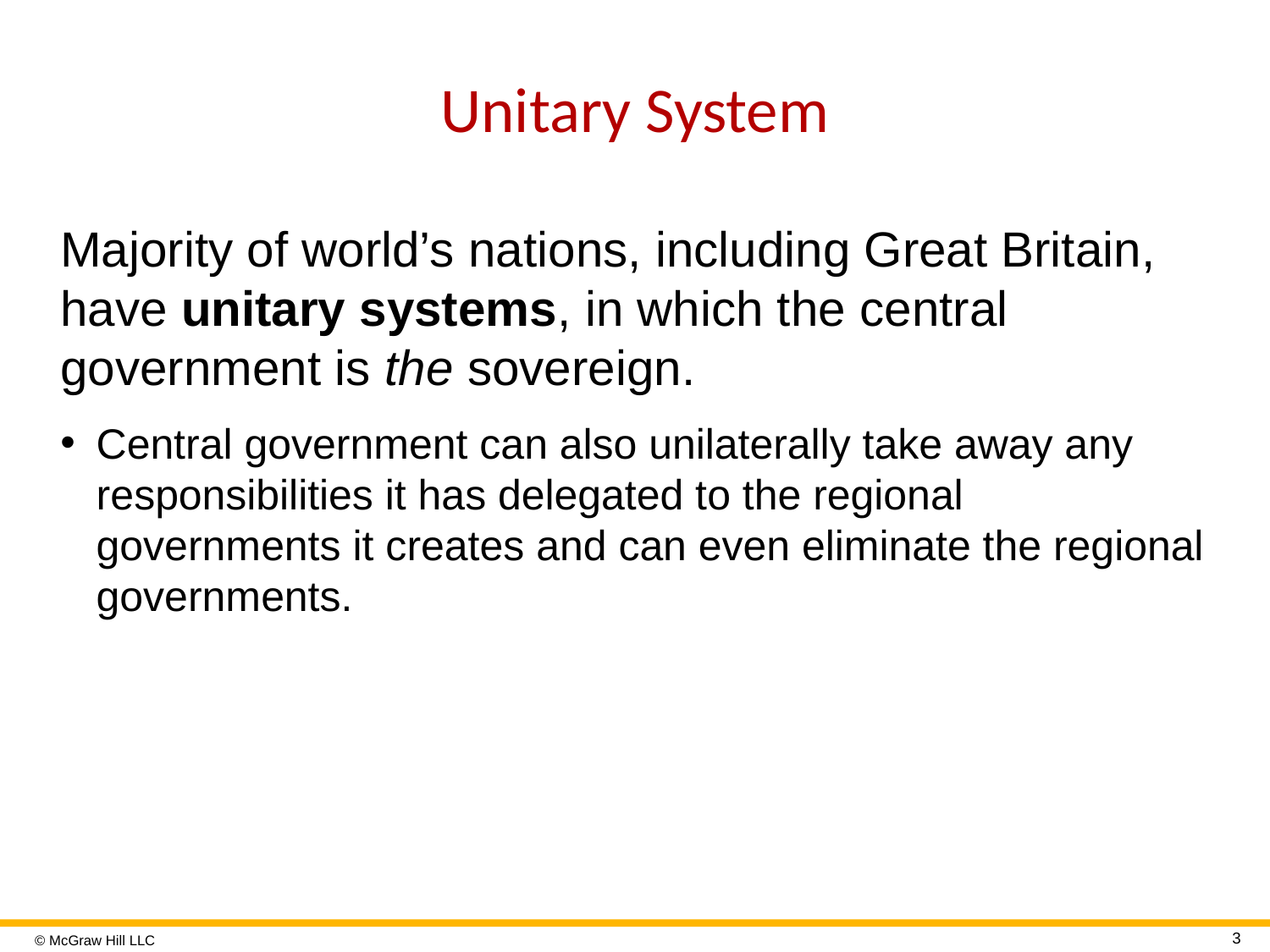

# Unitary System
Majority of world’s nations, including Great Britain, have unitary systems, in which the central government is the sovereign.
Central government can also unilaterally take away any responsibilities it has delegated to the regional governments it creates and can even eliminate the regional governments.

3